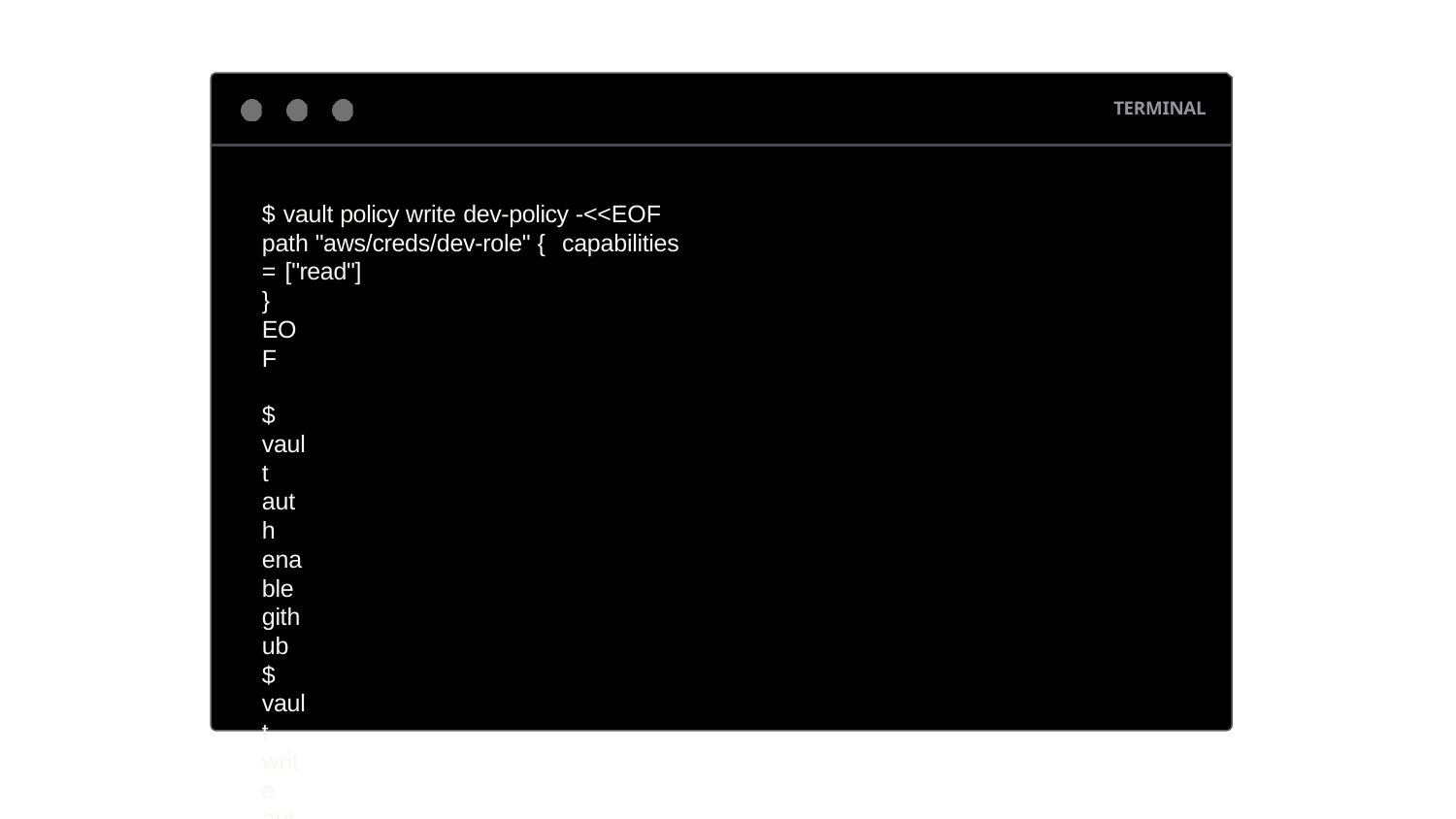

TERMINAL
$ vault policy write dev-policy -<<EOF  path "aws/creds/dev-role" {  capabilities = ["read"]
}  EOF
$ vault auth enable github
$ vault write auth/github/conﬁg organization=hashicorp ttl=86400s
$ vault write auth/github/map/teams/vault value=dev-policy